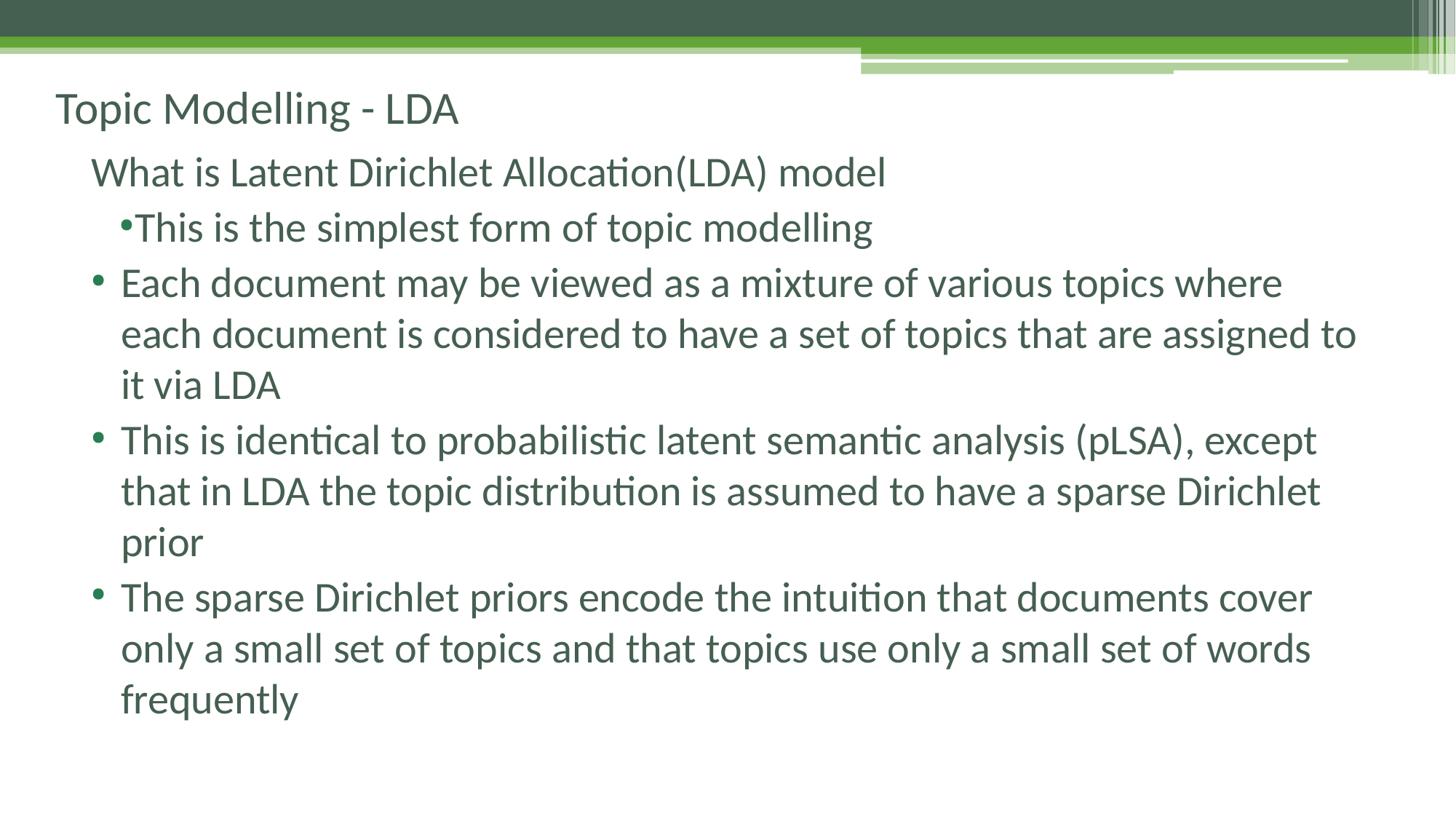

# Topic Modelling - LDA
What is Latent Dirichlet Allocation(LDA) model
This is the simplest form of topic modelling
Each document may be viewed as a mixture of various topics where each document is considered to have a set of topics that are assigned to it via LDA
This is identical to probabilistic latent semantic analysis (pLSA), except that in LDA the topic distribution is assumed to have a sparse Dirichlet prior
The sparse Dirichlet priors encode the intuition that documents cover only a small set of topics and that topics use only a small set of words frequently